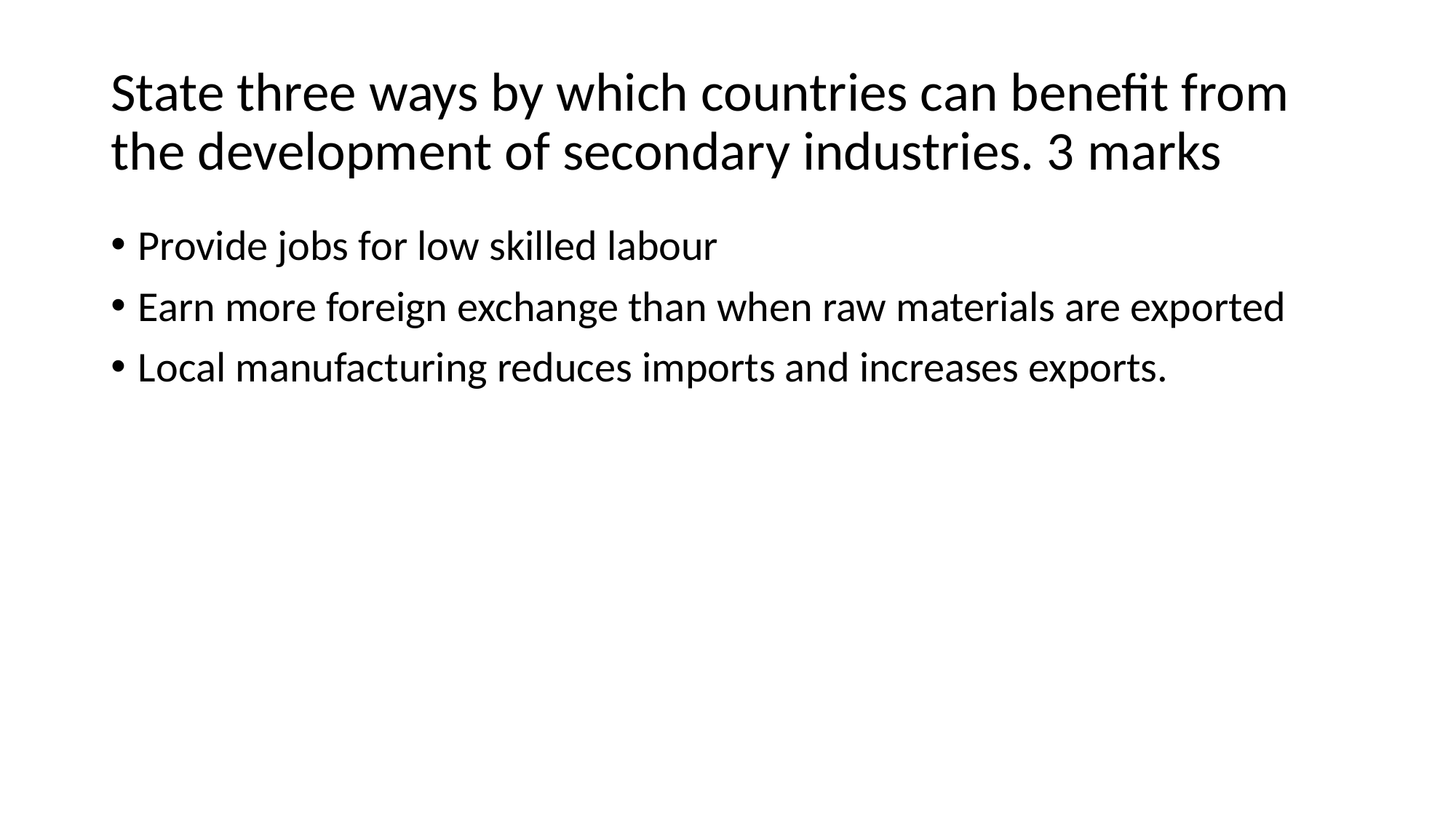

# State three ways by which countries can benefit from the development of secondary industries. 3 marks
Provide jobs for low skilled labour
Earn more foreign exchange than when raw materials are exported
Local manufacturing reduces imports and increases exports.